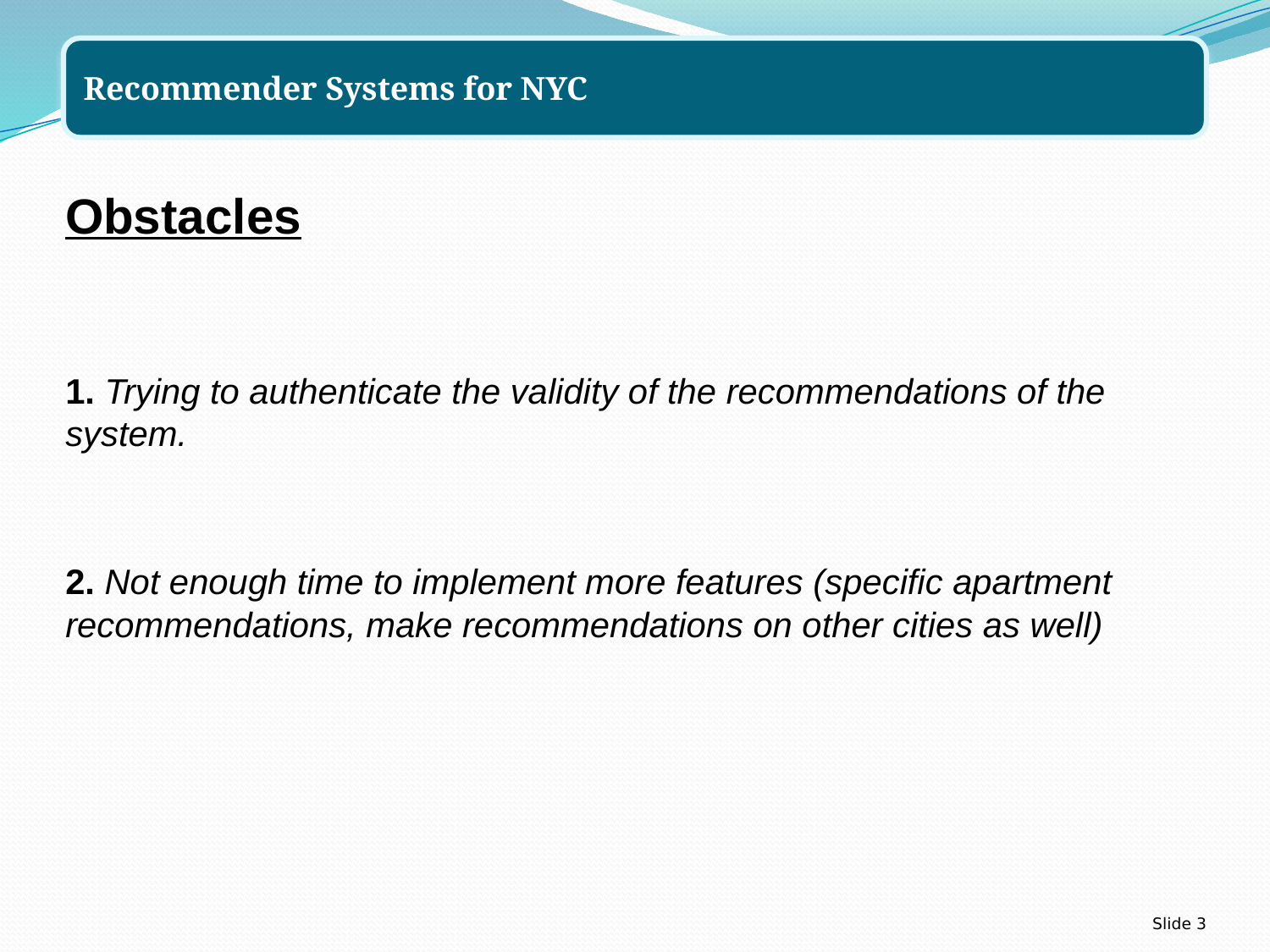

Recommender Systems for NYC

Obstacles

1. Trying to authenticate the validity of the recommendations of the system.

2. Not enough time to implement more features (specific apartment recommendations, make recommendations on other cities as well)

Slide 3